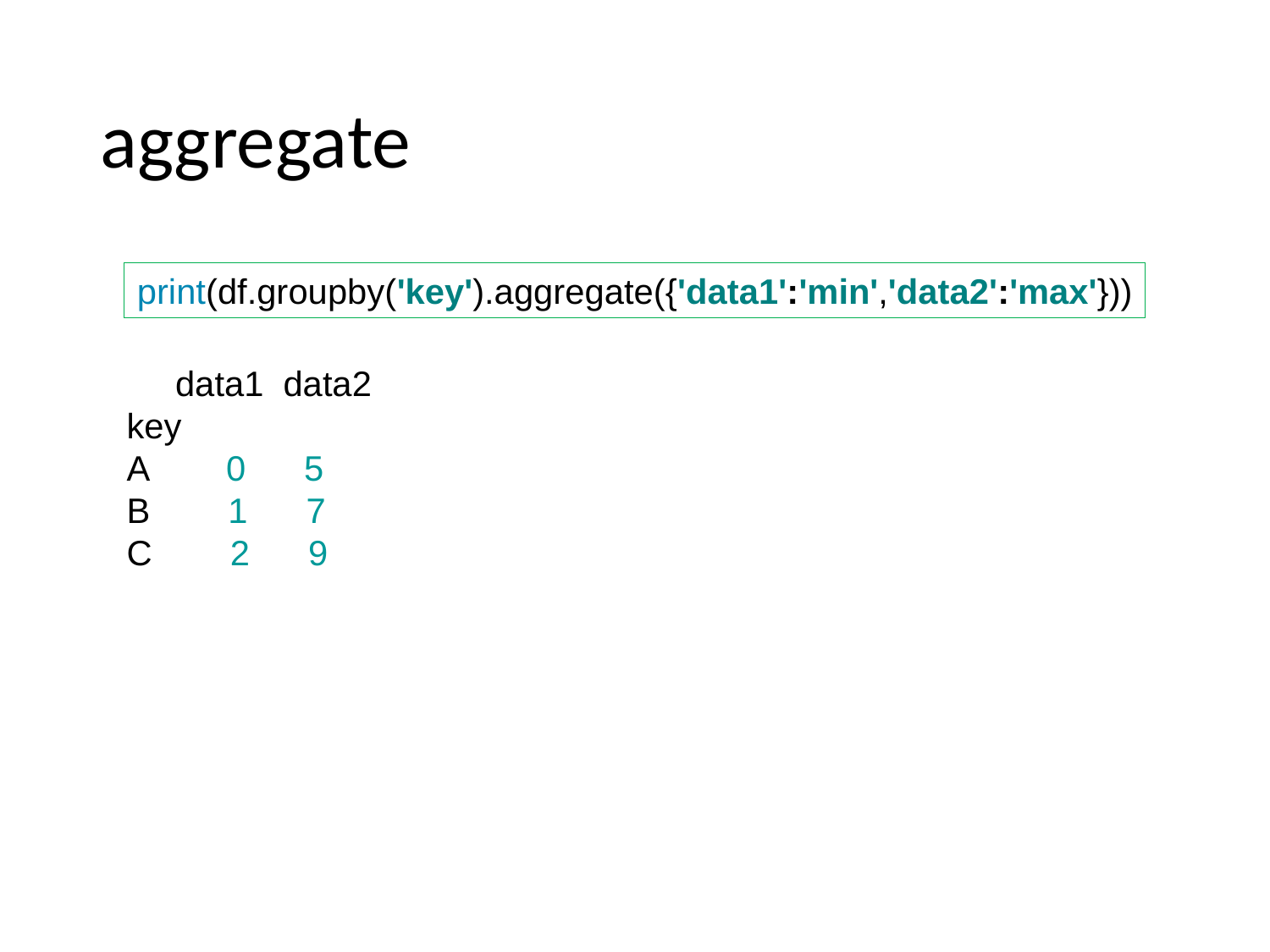

# aggregate

print(df.groupby('key').aggregate({'data1':'min','data2':'max'}))
     data1  data2
key
A        0      5
B        1      7
C        2      9
96